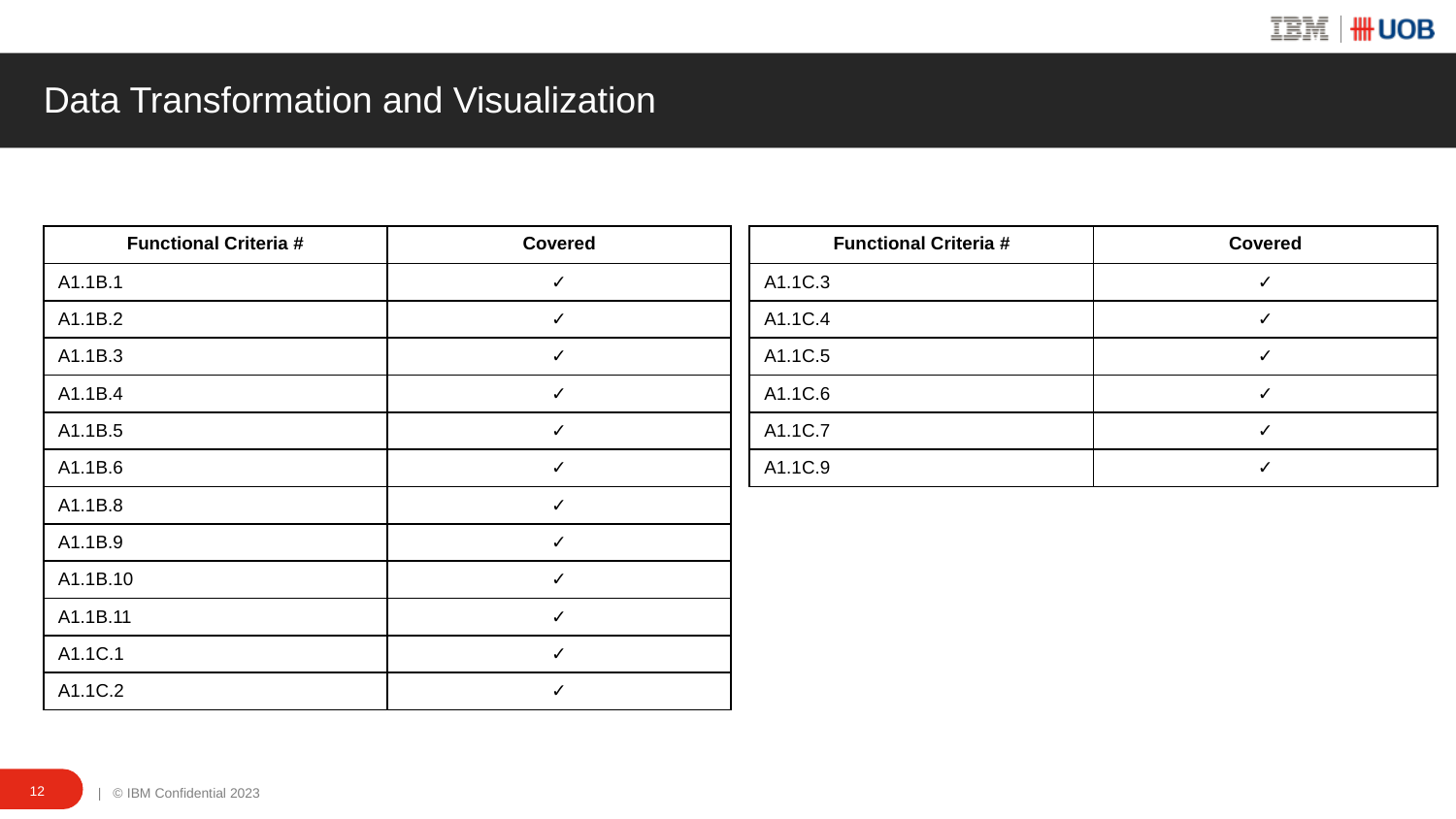

# Data Transformation and Visualization
| Functional Criteria # | Covered |
| --- | --- |
| A1.1B.1 | ✓ |
| A1.1B.2 | ✓ |
| A1.1B.3 | ✓ |
| A1.1B.4 | ✓ |
| A1.1B.5 | ✓ |
| A1.1B.6 | ✓ |
| A1.1B.8 | ✓ |
| A1.1B.9 | ✓ |
| A1.1B.10 | ✓ |
| A1.1B.11 | ✓ |
| A1.1C.1 | ✓ |
| A1.1C.2 | ✓ |
| Functional Criteria # | Covered |
| --- | --- |
| A1.1C.3 | ✓ |
| A1.1C.4 | ✓ |
| A1.1C.5 | ✓ |
| A1.1C.6 | ✓ |
| A1.1C.7 | ✓ |
| A1.1C.9 | ✓ |